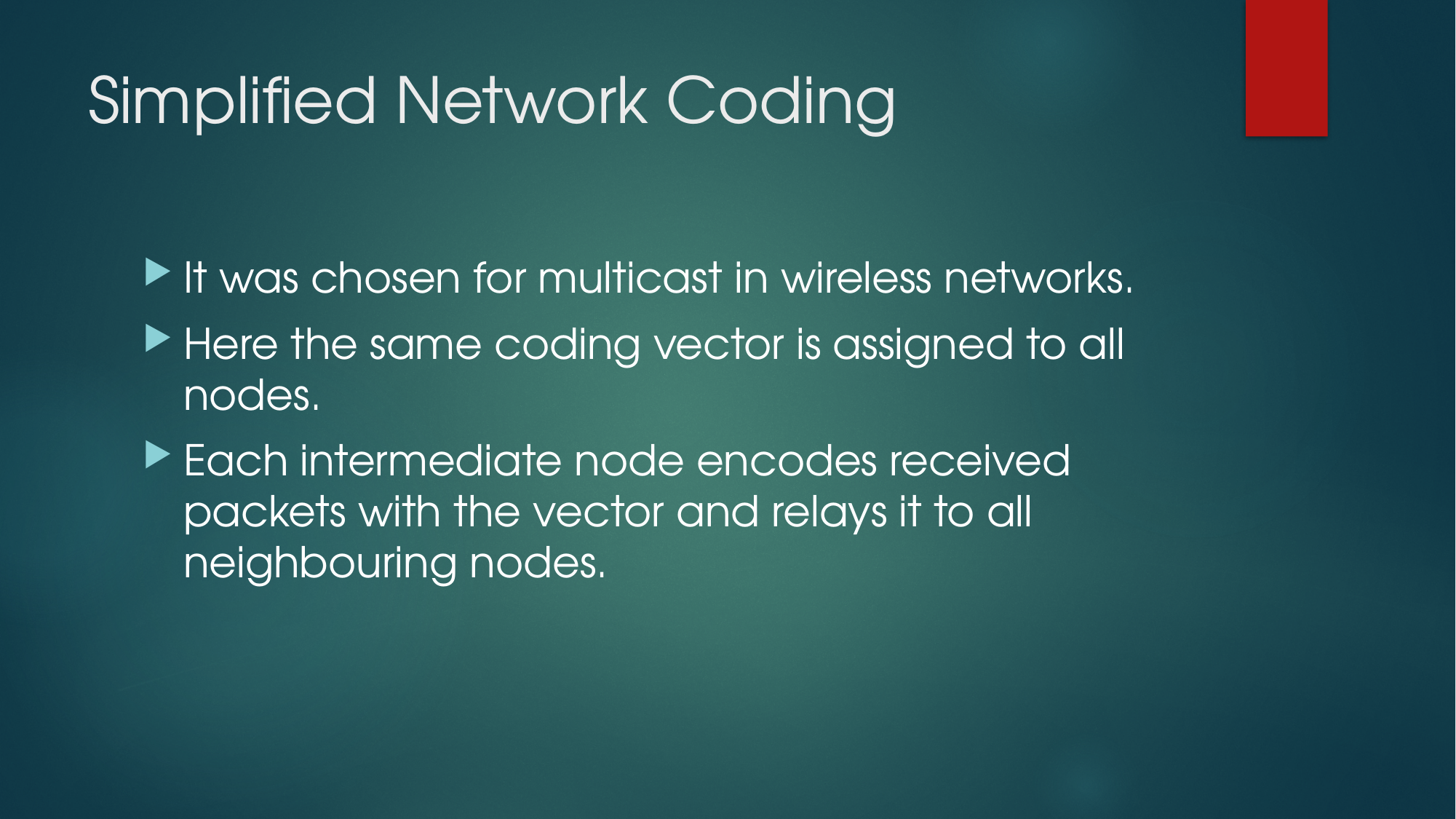

# Simplified Network Coding
It was chosen for multicast in wireless networks.
Here the same coding vector is assigned to all nodes.
Each intermediate node encodes received packets with the vector and relays it to all neighbouring nodes.